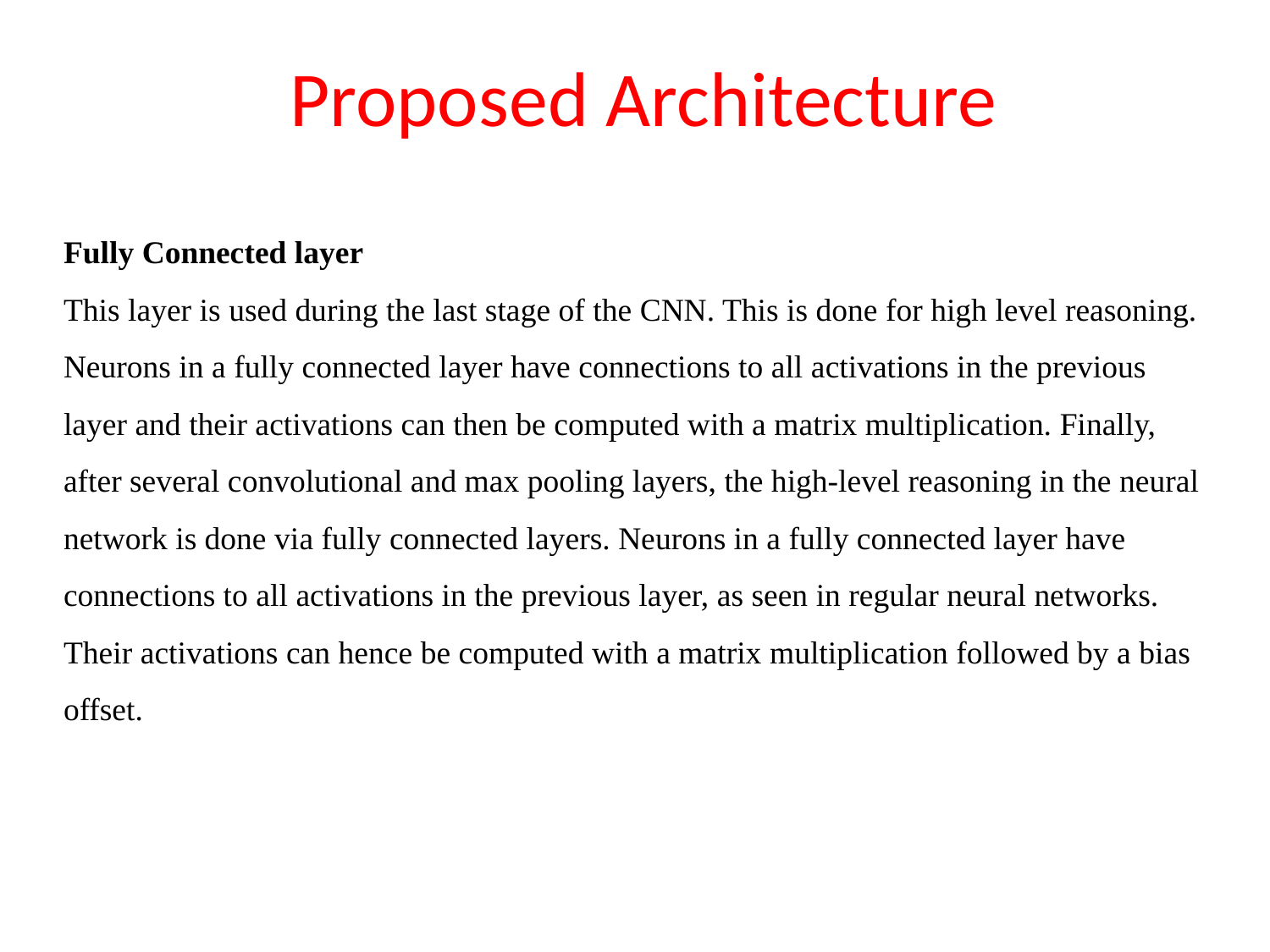

Fully Connected layer
This layer is used during the last stage of the CNN. This is done for high level reasoning. Neurons in a fully connected layer have connections to all activations in the previous layer and their activations can then be computed with a matrix multiplication. Finally, after several convolutional and max pooling layers, the high-level reasoning in the neural network is done via fully connected layers. Neurons in a fully connected layer have connections to all activations in the previous layer, as seen in regular neural networks. Their activations can hence be computed with a matrix multiplication followed by a bias offset.

# Proposed Architecture